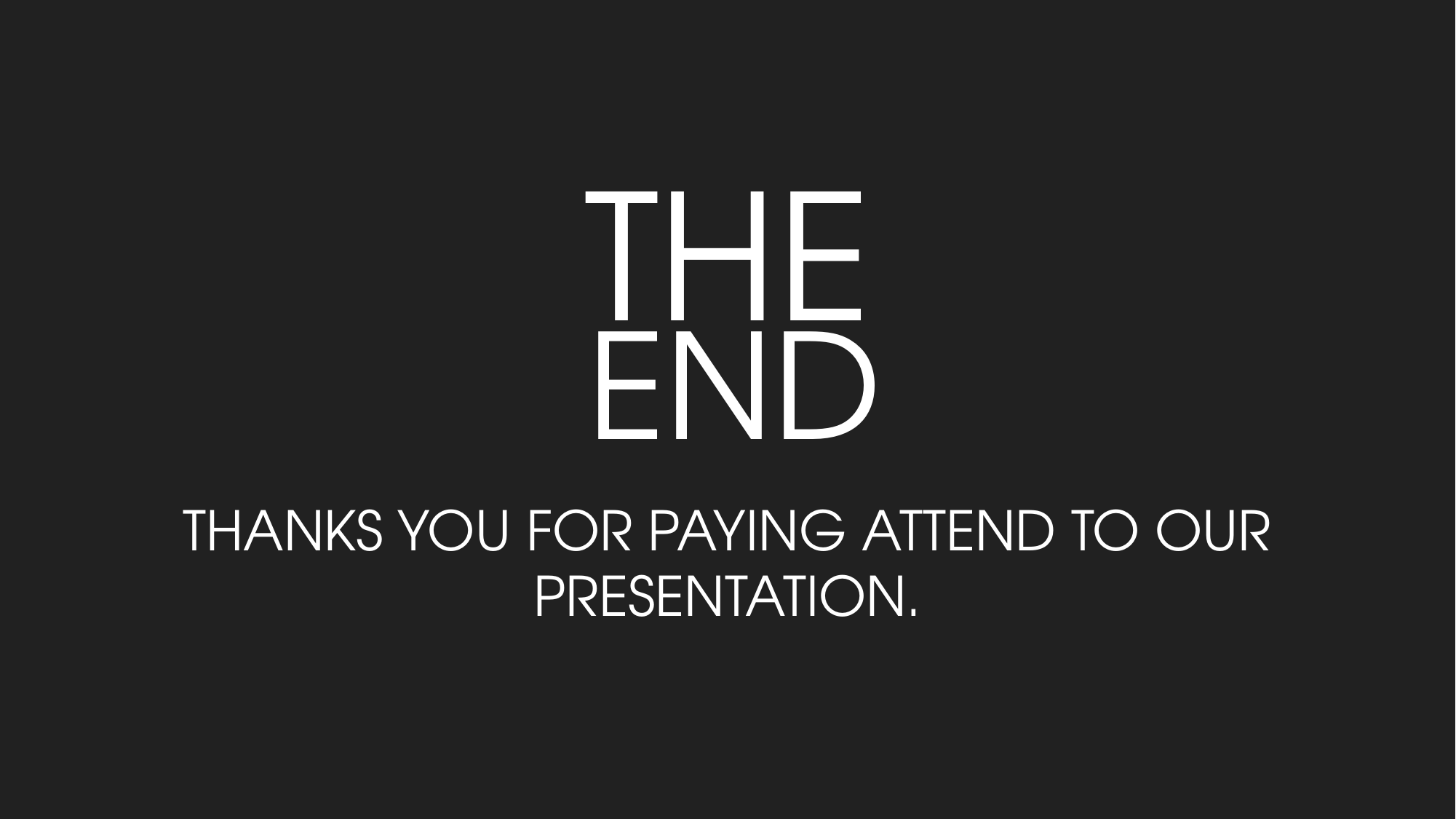

THE
END
THANKS YOU FOR PAYING ATTEND TO OUR PRESENTATION.